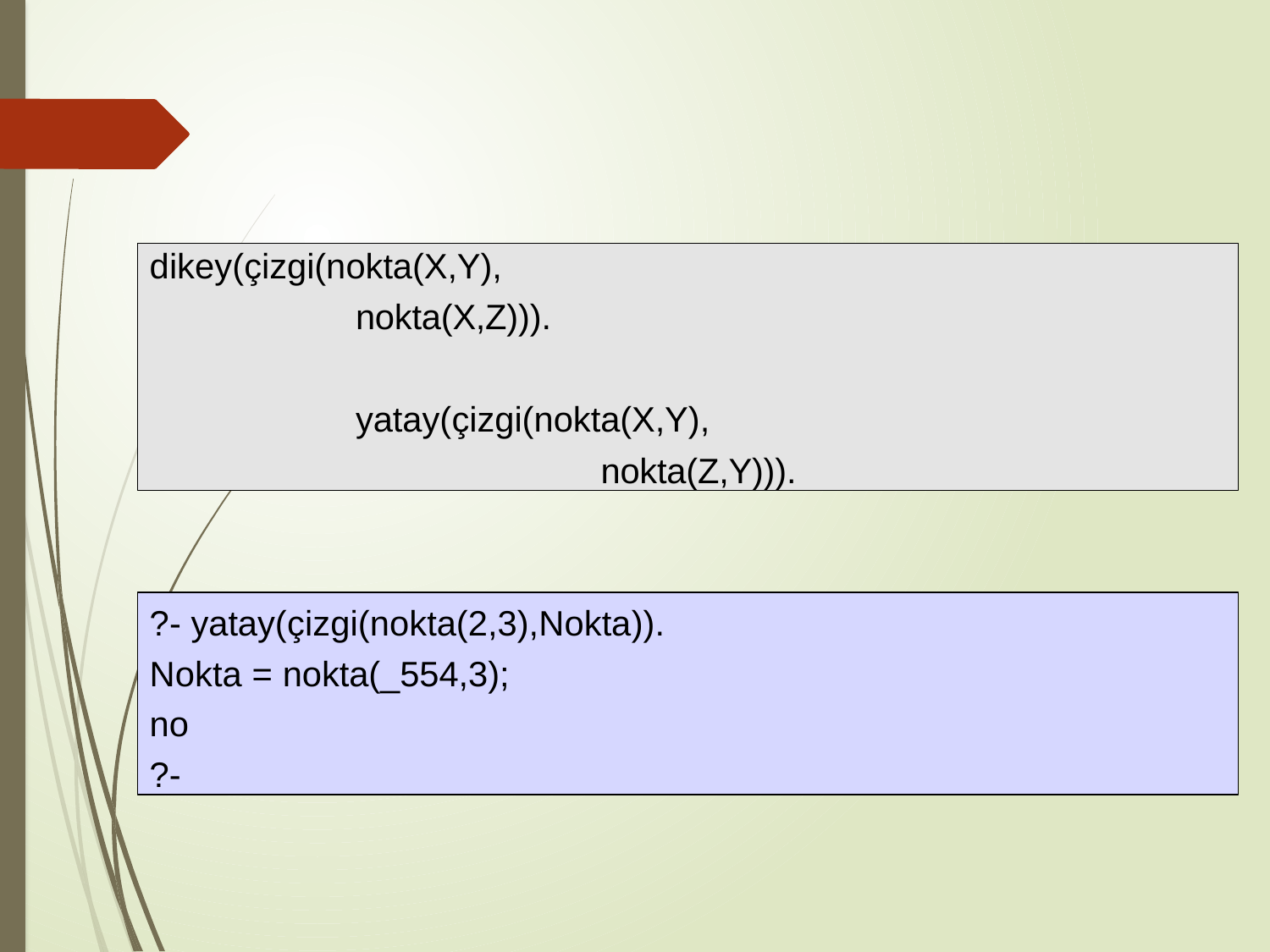

#
dikey(çizgi(nokta(X,Y),
nokta(X,Z))).

yatay(çizgi(nokta(X,Y),
nokta(Z,Y))).
?- yatay(çizgi(nokta(2,3),Nokta)). Nokta = nokta(_554,3);
no
?-